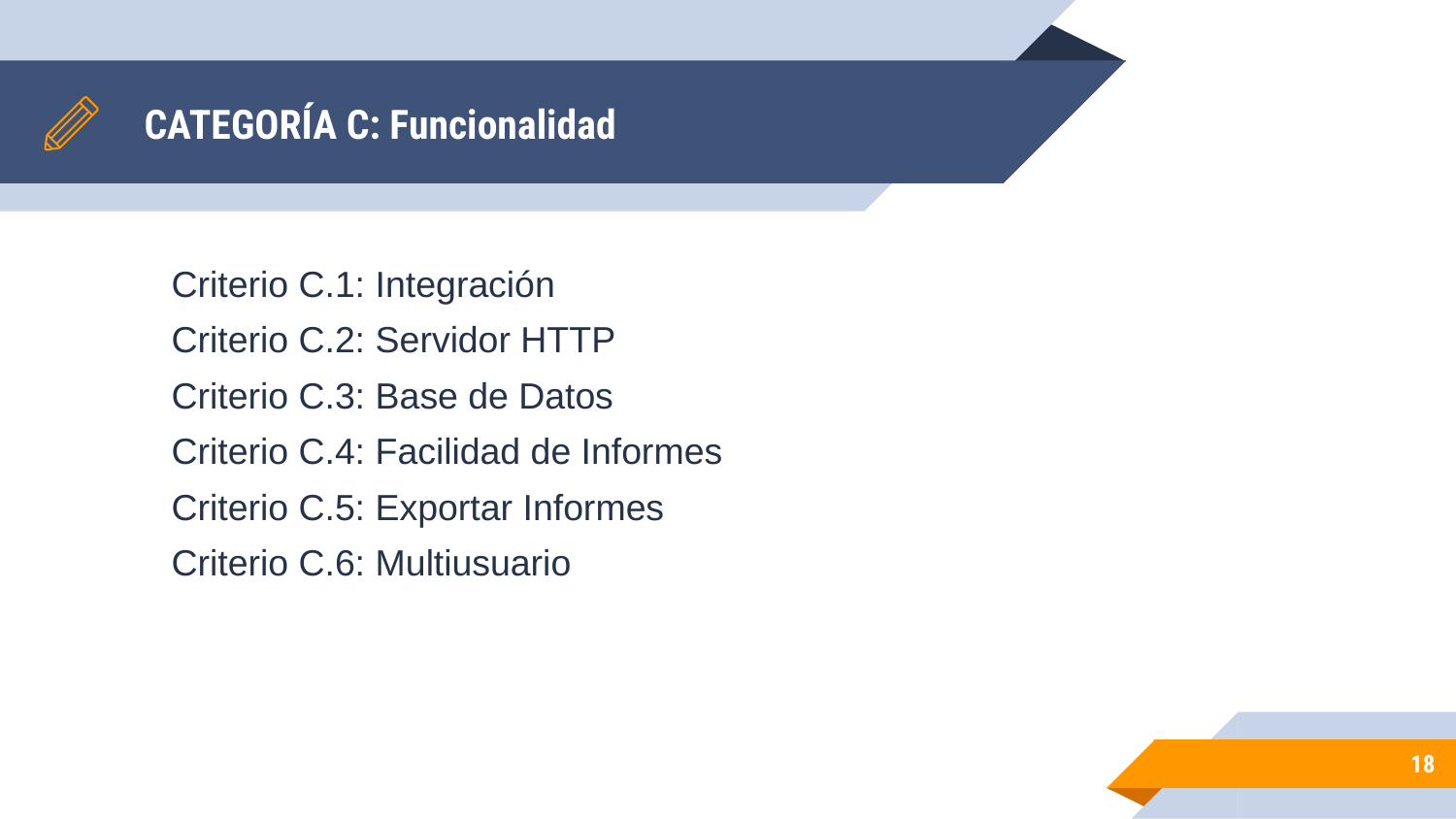

# CATEGORÍA C: Funcionalidad

Criterio C.1: Integración
Criterio C.2: Servidor HTTP
Criterio C.3: Base de Datos
Criterio C.4: Facilidad de Informes
Criterio C.5: Exportar Informes
Criterio C.6: Multiusuario

18